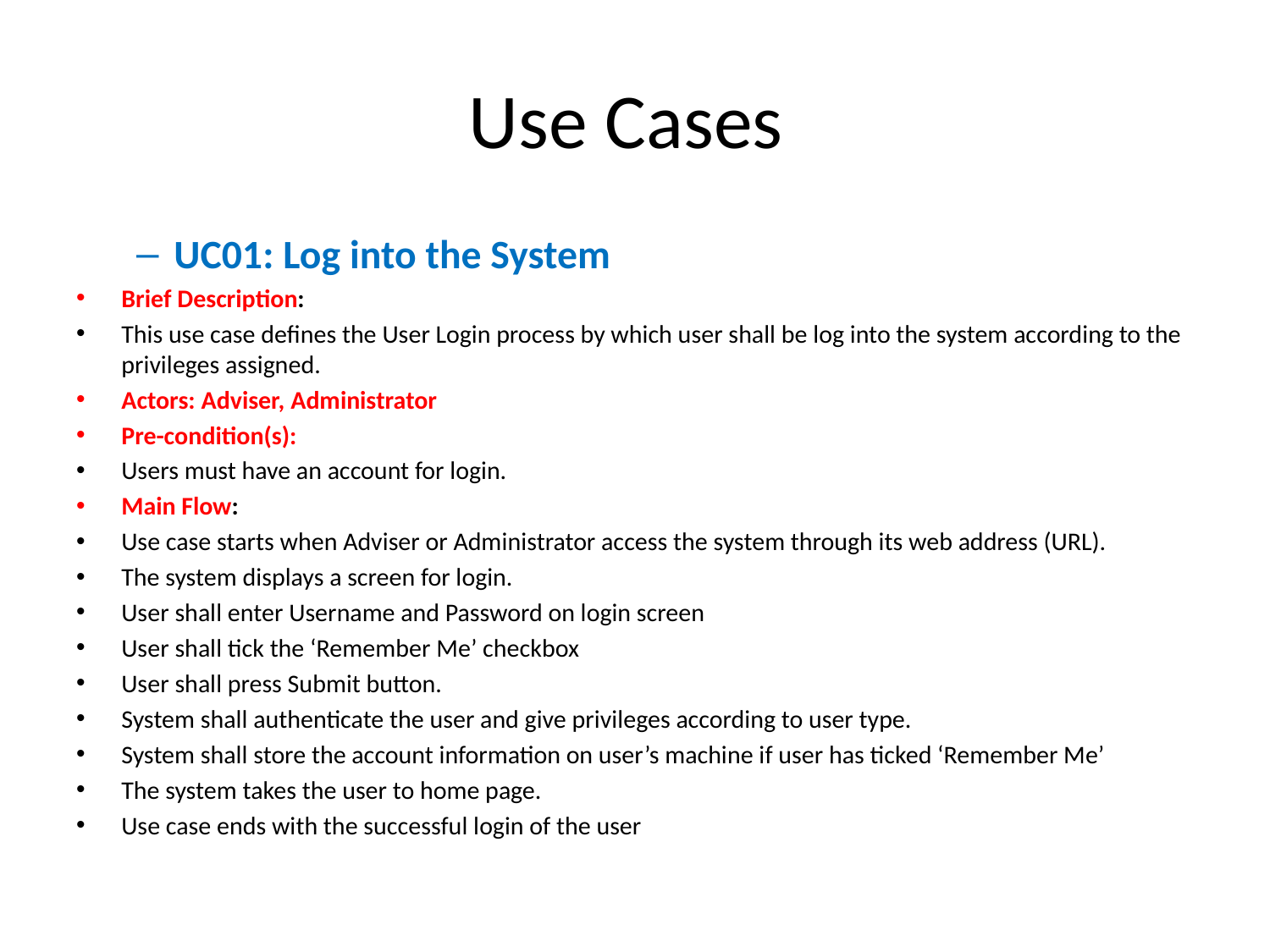

# Use Cases
UC01: Log into the System
Brief Description:
This use case defines the User Login process by which user shall be log into the system according to the privileges assigned.
Actors: Adviser, Administrator
Pre-condition(s):
Users must have an account for login.
Main Flow:
Use case starts when Adviser or Administrator access the system through its web address (URL).
The system displays a screen for login.
User shall enter Username and Password on login screen
User shall tick the ‘Remember Me’ checkbox
User shall press Submit button.
System shall authenticate the user and give privileges according to user type.
System shall store the account information on user’s machine if user has ticked ‘Remember Me’
The system takes the user to home page.
Use case ends with the successful login of the user